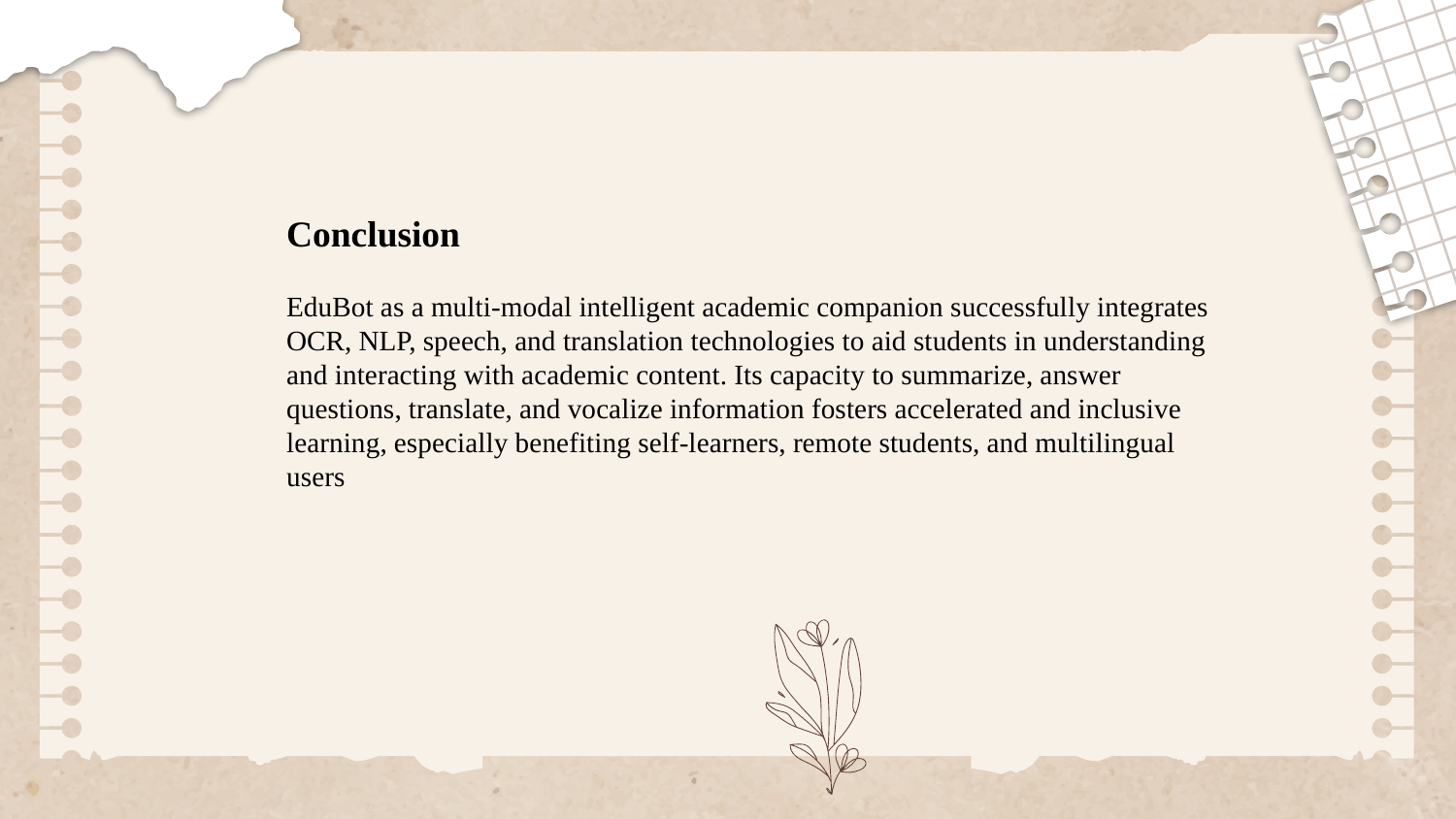

Conclusion

EduBot as a multi-modal intelligent academic companion successfully integrates OCR, NLP, speech, and translation technologies to aid students in understanding and interacting with academic content. Its capacity to summarize, answer questions, translate, and vocalize information fosters accelerated and inclusive learning, especially benefiting self-learners, remote students, and multilingual users